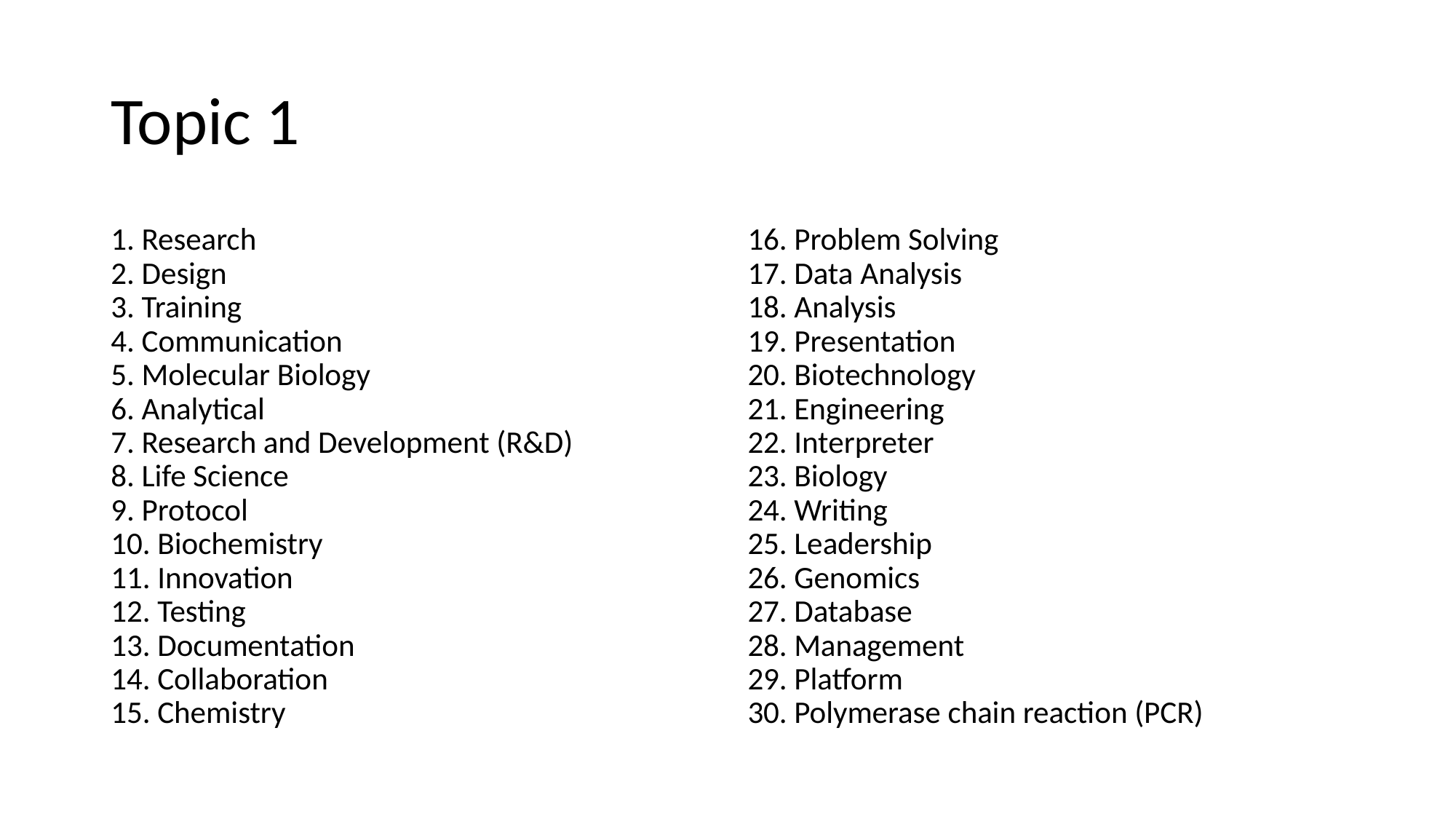

# Topic 1
1. Research
2. Design
3. Training
4. Communication
5. Molecular Biology
6. Analytical
7. Research and Development (R&D)
8. Life Science
9. Protocol
10. Biochemistry
11. Innovation
12. Testing
13. Documentation
14. Collaboration
15. Chemistry
16. Problem Solving
17. Data Analysis
18. Analysis
19. Presentation
20. Biotechnology
21. Engineering
22. Interpreter
23. Biology
24. Writing
25. Leadership
26. Genomics
27. Database
28. Management
29. Platform
30. Polymerase chain reaction (PCR)